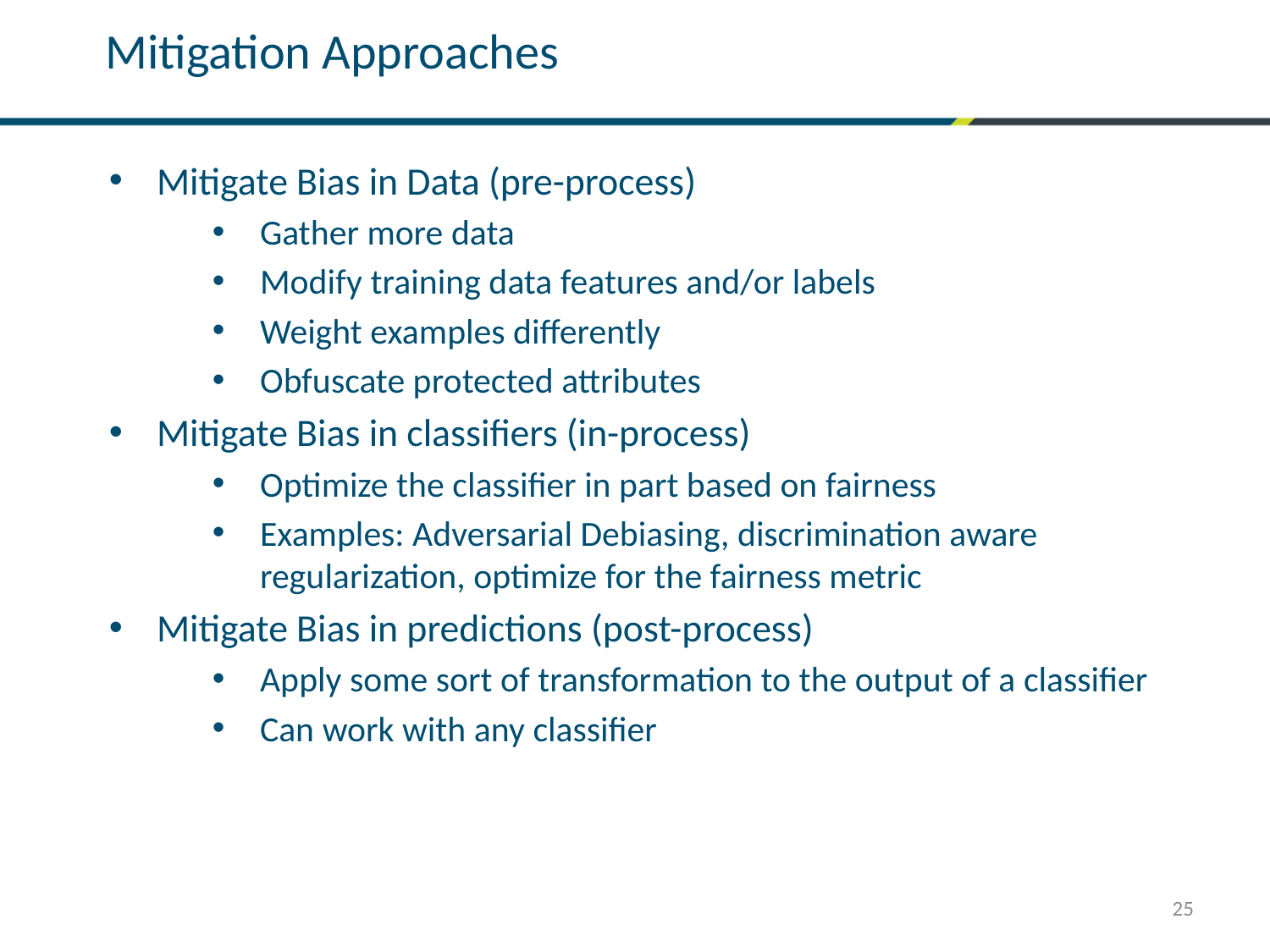

Mitigation Approaches
Mitigate Bias in Data (pre-process)
Gather more data
Modify training data features and/or labels
Weight examples differently
Obfuscate protected attributes
Mitigate Bias in classifiers (in-process)
Optimize the classifier in part based on fairness
Examples: Adversarial Debiasing, discrimination aware regularization, optimize for the fairness metric
Mitigate Bias in predictions (post-process)
Apply some sort of transformation to the output of a classifier
Can work with any classifier
25